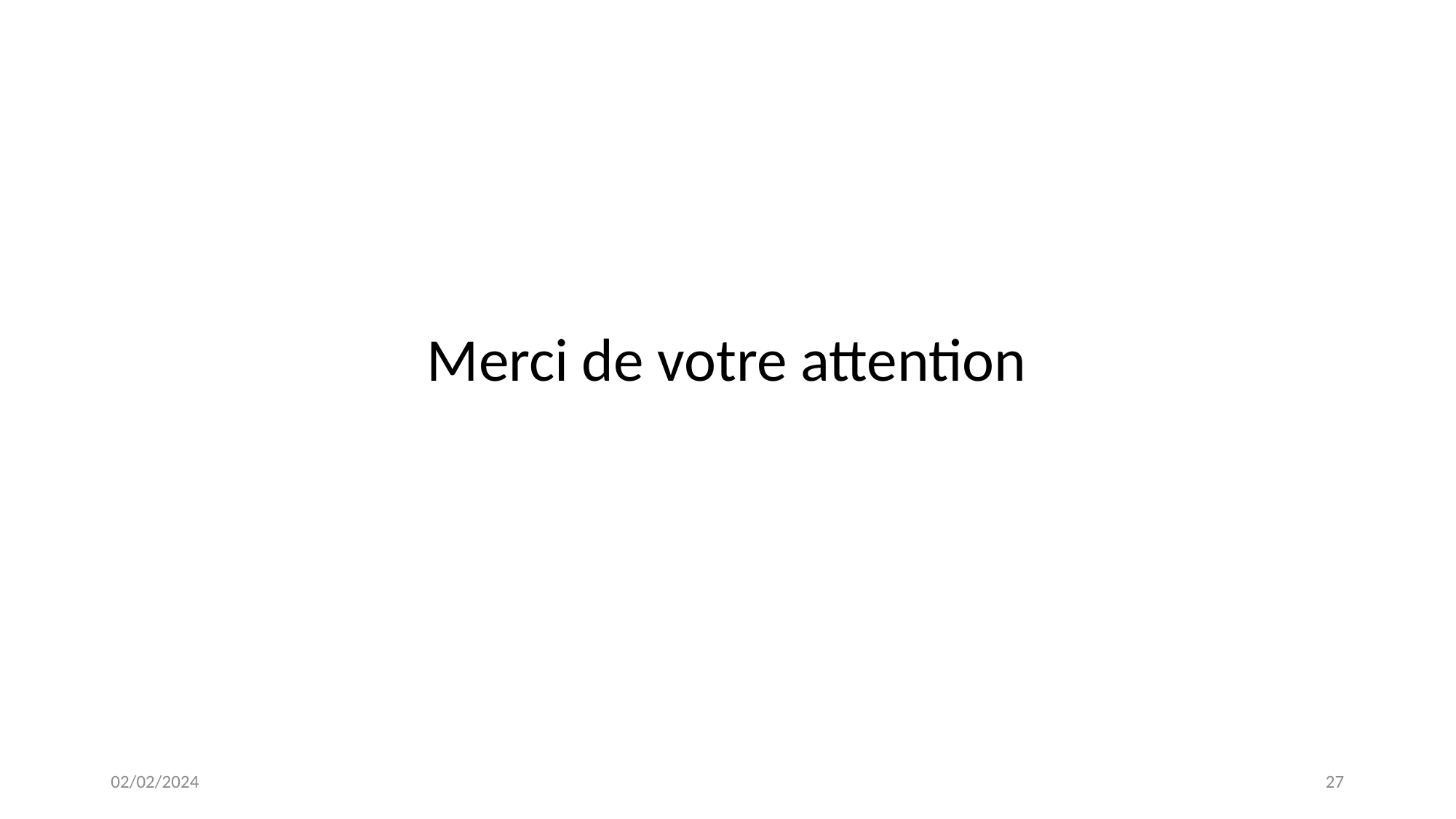

# Merci de votre attention
02/02/2024

27